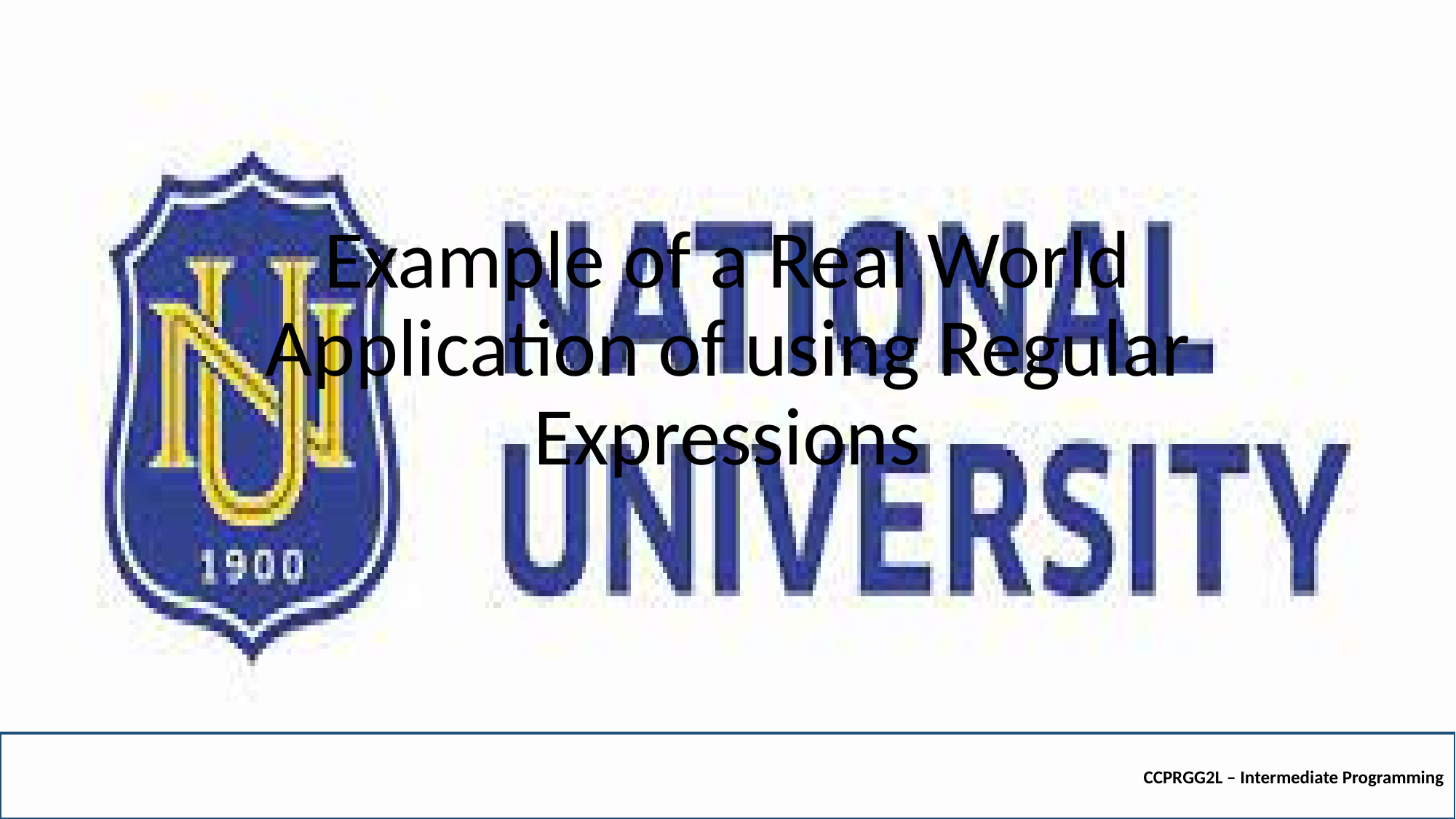

# Example of a Real World Application of using Regular Expressions
CCPRGG2L – Intermediate Programming